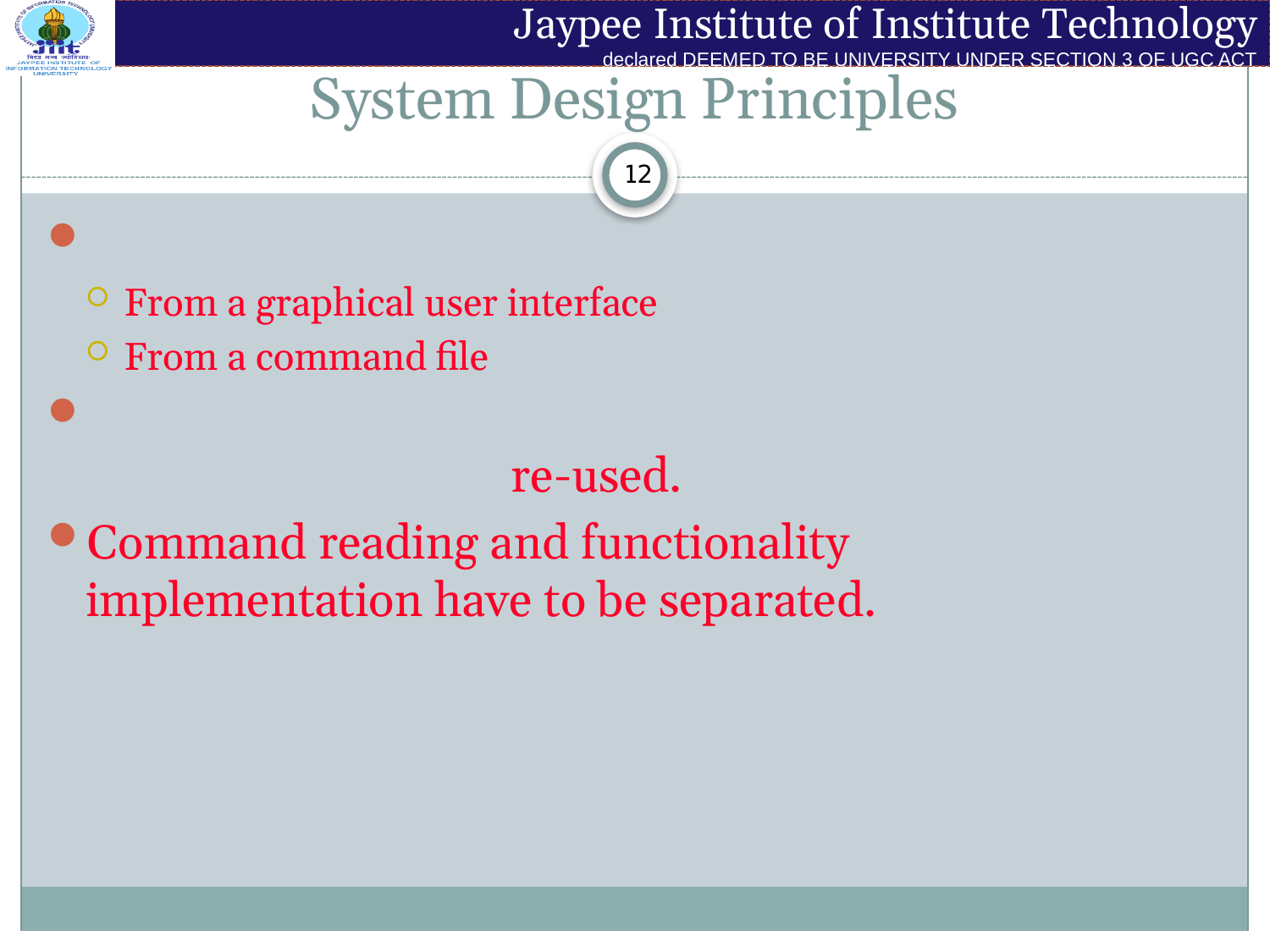

# System Design Principles
System input can take different forms. E.g.
From a graphical user interface
From a command file
URS system should be designed such that the functionality can be re-used.
Command reading and functionality  implementation have to be separated.
12